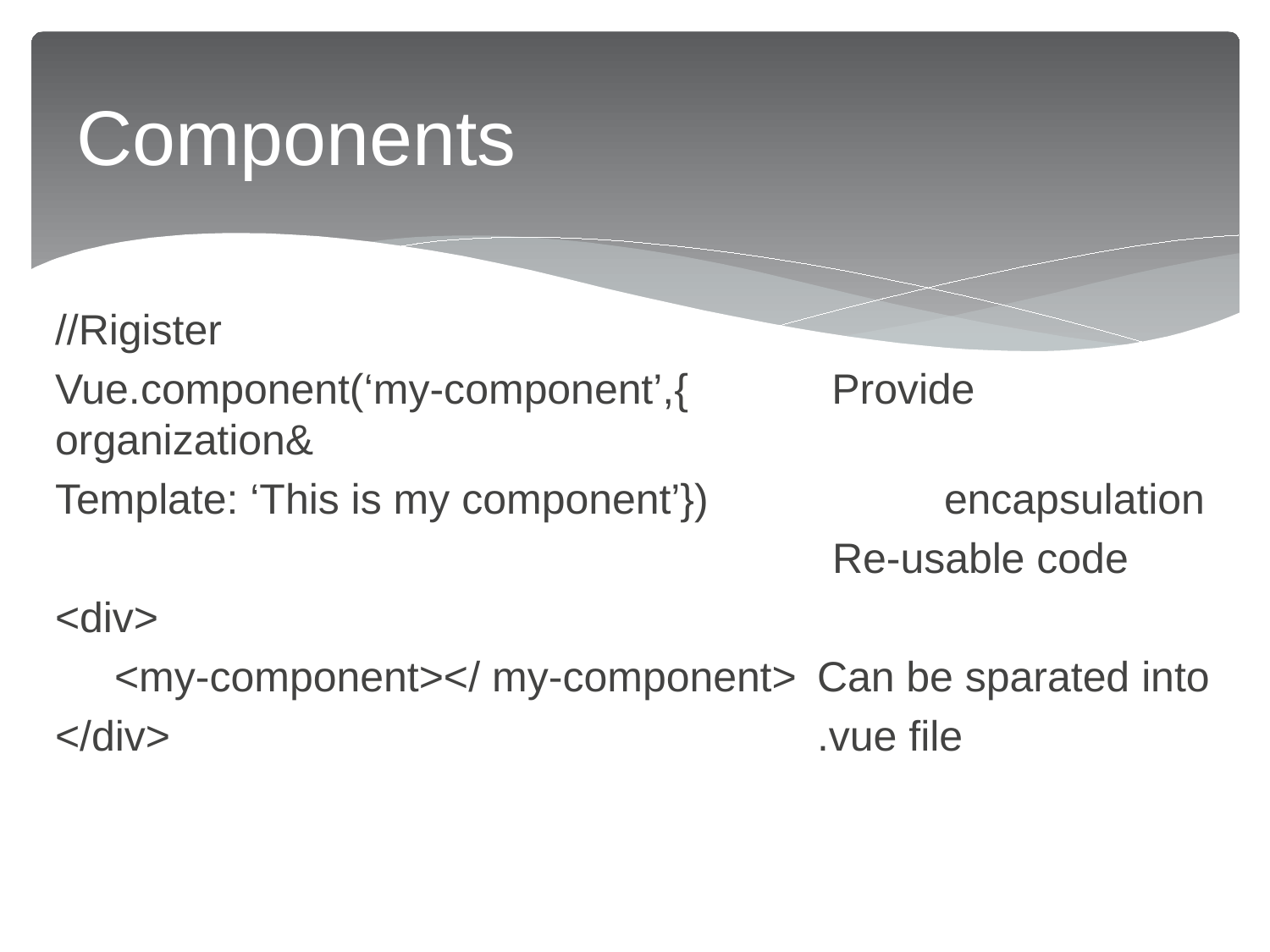

# Components
//Rigister
Vue.component(‘my-component’,{	            Provide organization&
Template: ‘This is my component’})		encapsulation
					            Re-usable code
<div>
     <my-component></ my-component>	Can be sparated into
</div>						.vue file